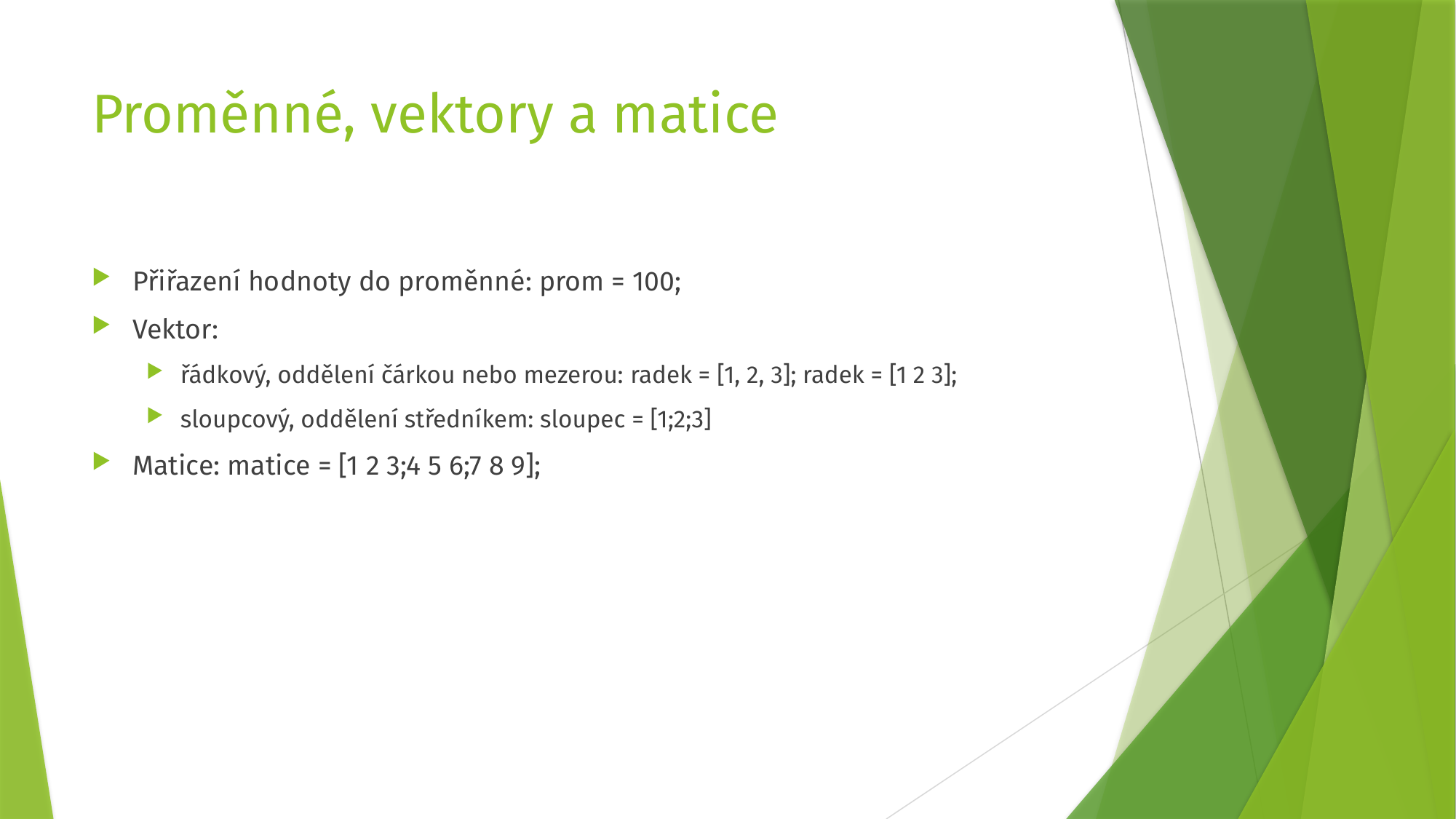

# Proměnné, vektory a matice
Přiřazení hodnoty do proměnné: prom = 100;
Vektor:
řádkový, oddělení čárkou nebo mezerou: radek = [1, 2, 3]; radek = [1 2 3];
sloupcový, oddělení středníkem: sloupec = [1;2;3]
Matice: matice = [1 2 3;4 5 6;7 8 9];